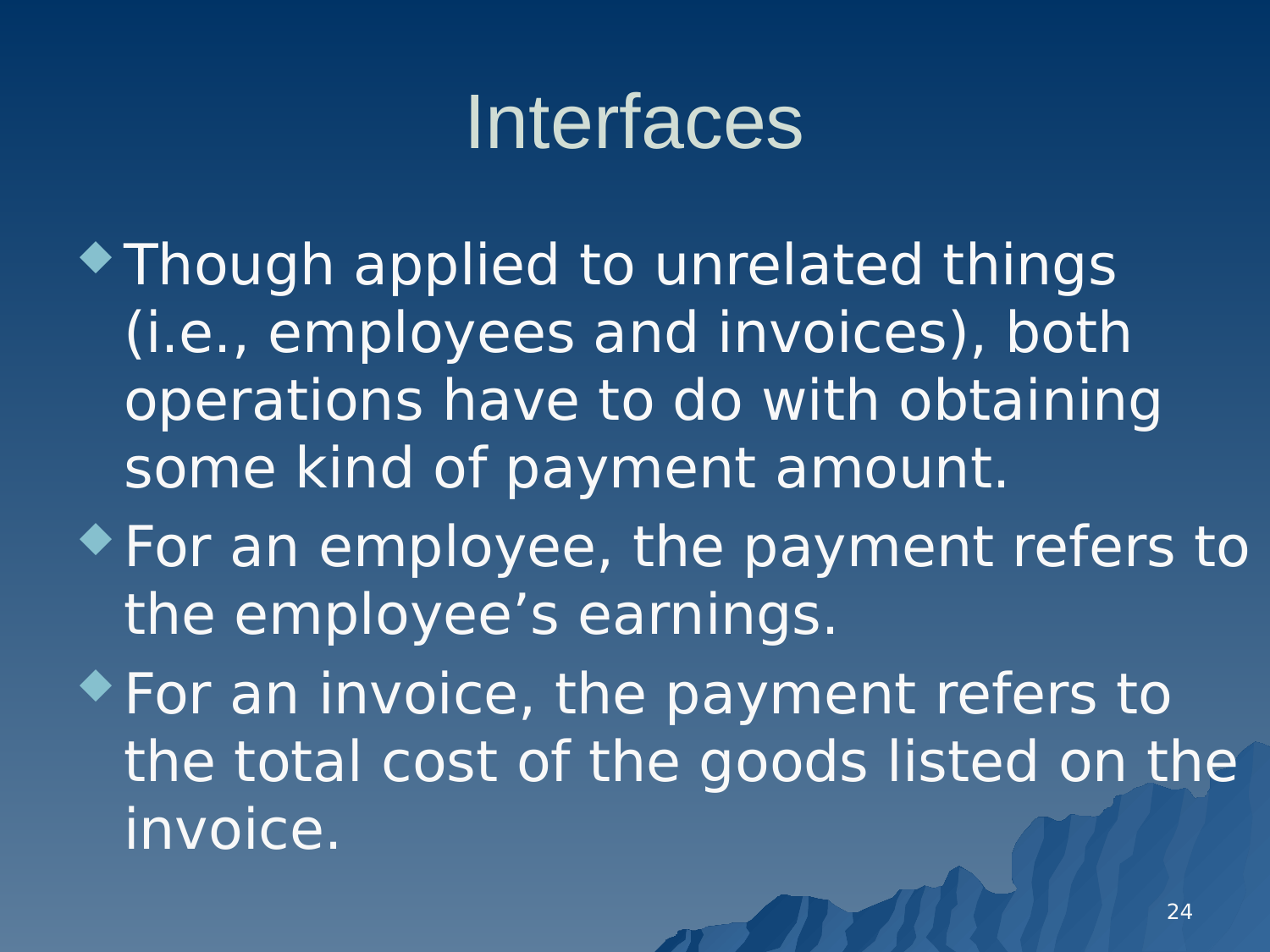

# Interfaces
Though applied to unrelated things (i.e., employees and invoices), both operations have to do with obtaining some kind of payment amount.
For an employee, the payment refers to the employee’s earnings.
For an invoice, the payment refers to the total cost of the goods listed on the invoice.
24